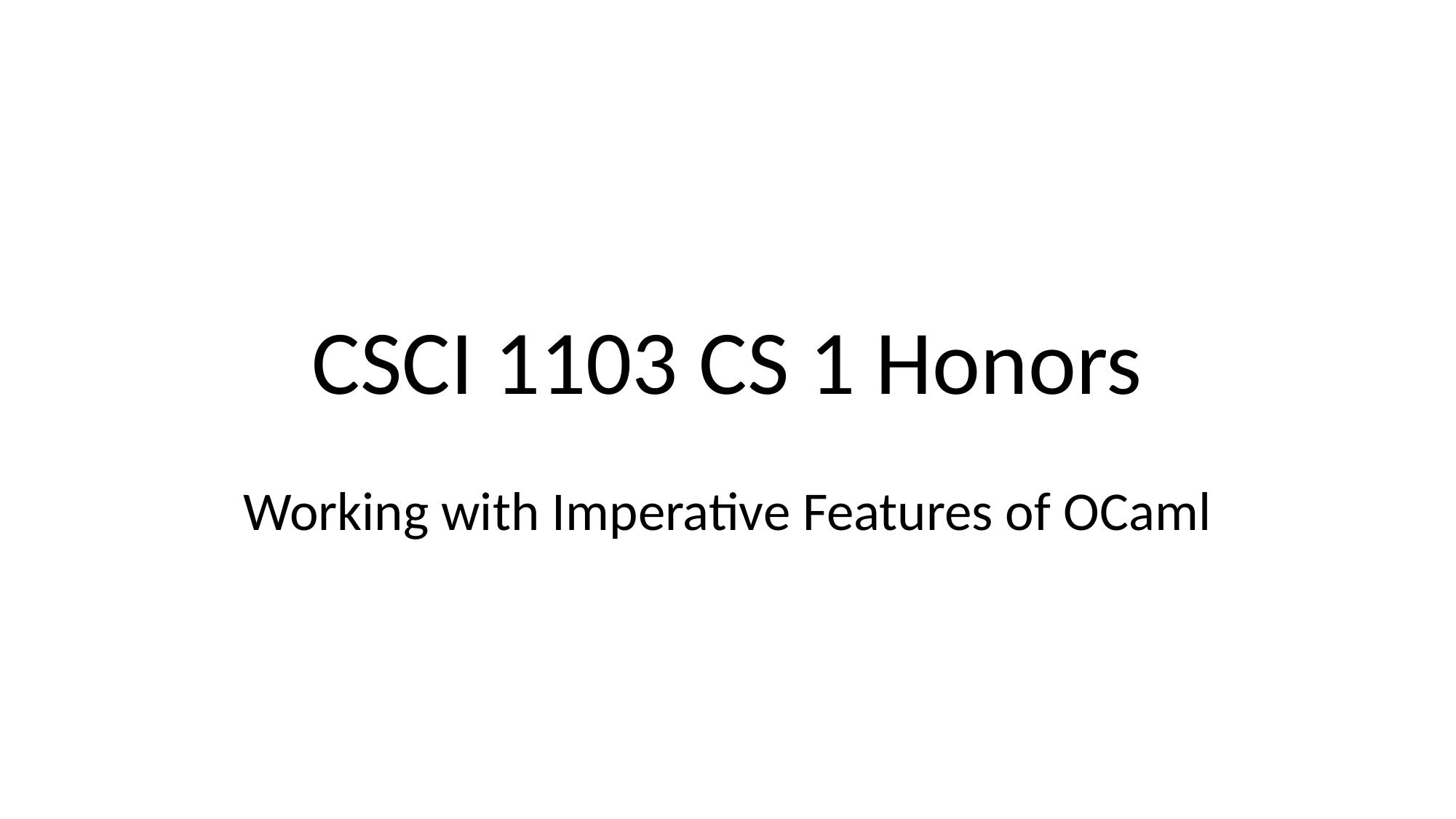

# CSCI 1103 CS 1 Honors
Working with Imperative Features of OCaml